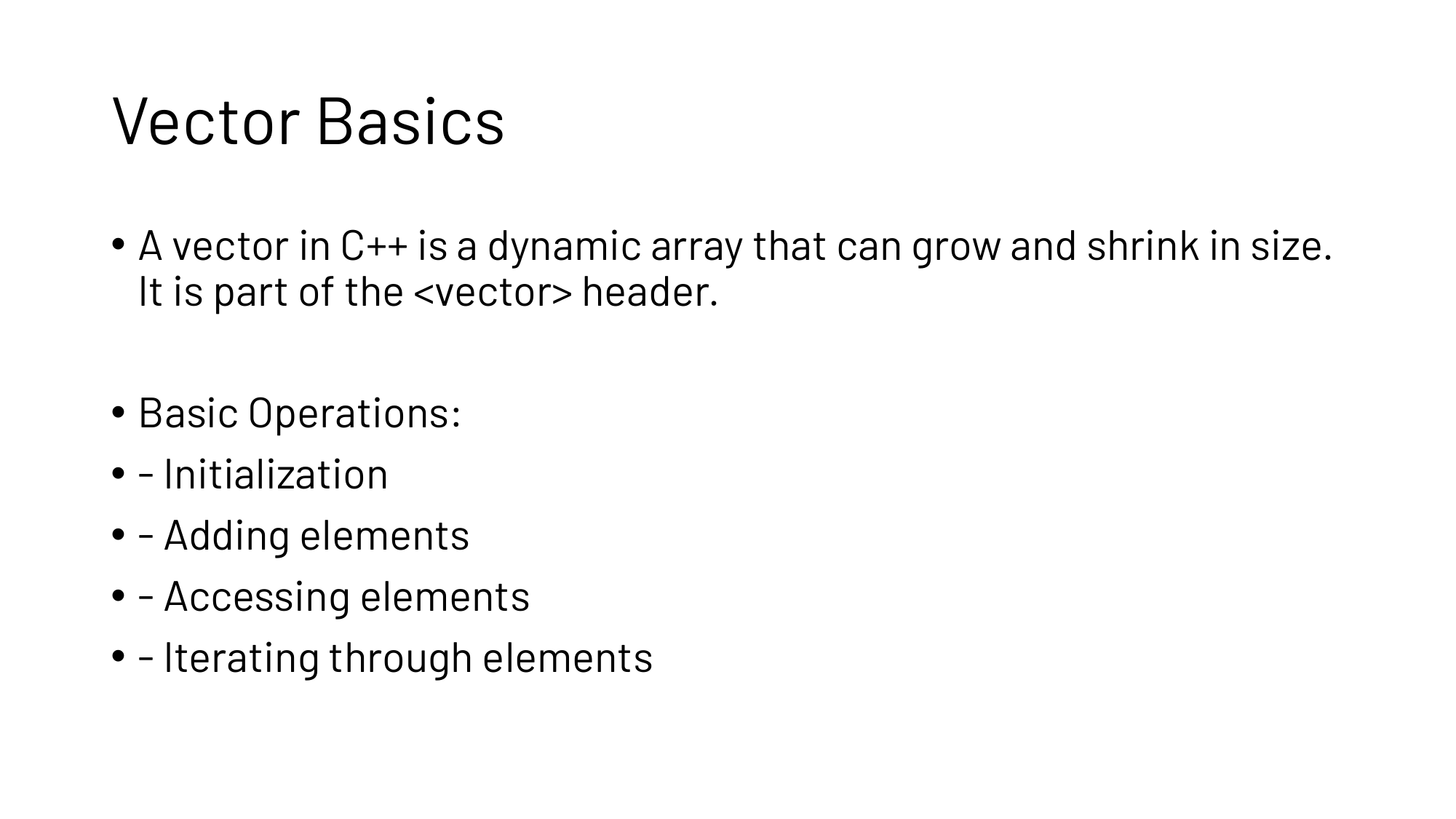

# Vector Basics
A vector in C++ is a dynamic array that can grow and shrink in size. It is part of the <vector> header.

Basic Operations:
- Initialization
- Adding elements
- Accessing elements
- Iterating through elements